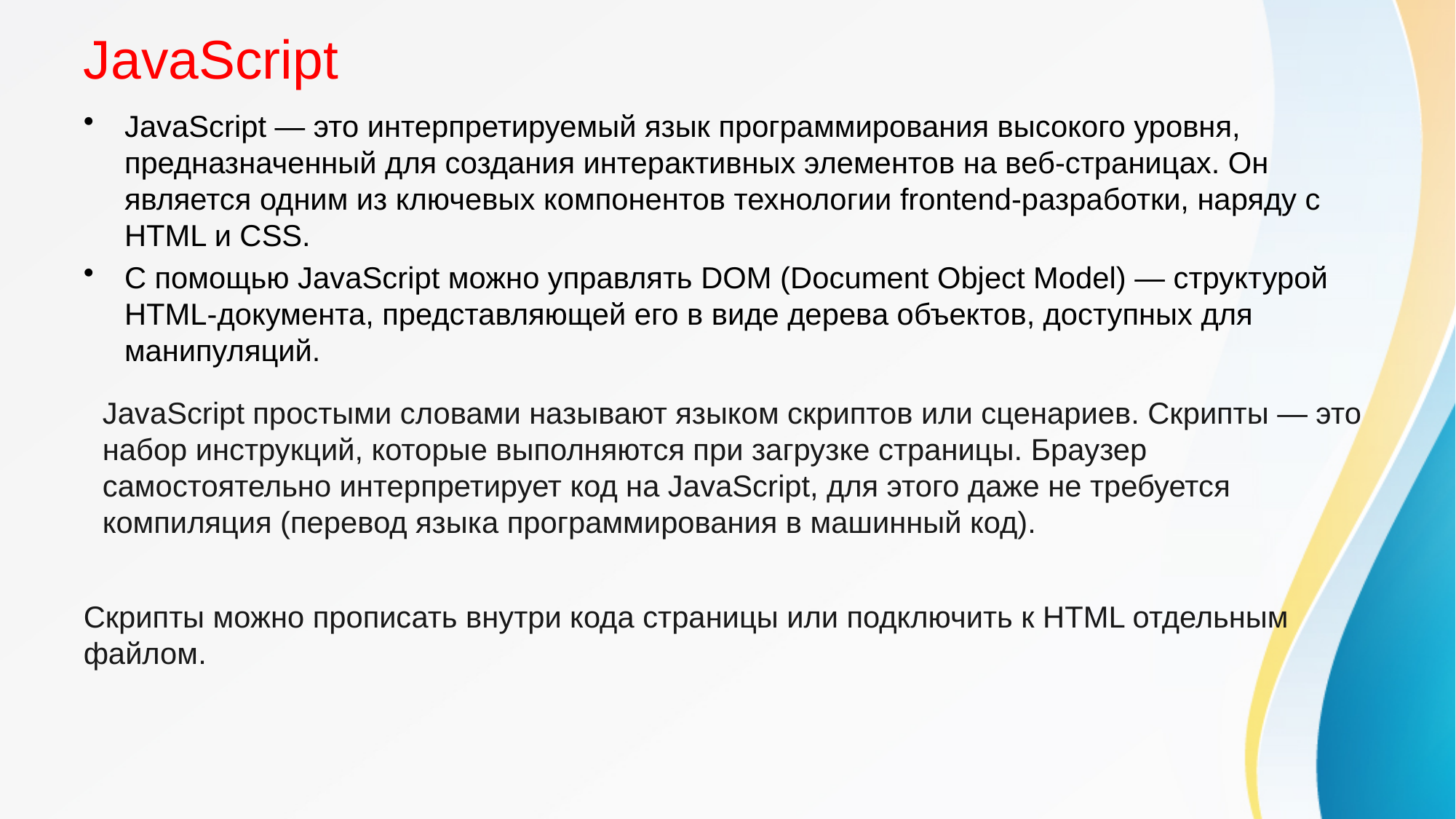

# JavaScript
JavaScript — это интерпретируемый язык программирования высокого уровня, предназначенный для создания интерактивных элементов на веб-страницах. Он является одним из ключевых компонентов технологии frontend-разработки, наряду с HTML и CSS.
С помощью JavaScript можно управлять DOM (Document Object Model) — структурой HTML-документа, представляющей его в виде дерева объектов, доступных для манипуляций.
JavaScript простыми словами называют языком скриптов или сценариев. Скрипты — это набор инструкций, которые выполняются при загрузке страницы. Браузер самостоятельно интерпретирует код на JavaScript, для этого даже не требуется компиляция (перевод языка программирования в машинный код).
Скрипты можно прописать внутри кода страницы или подключить к HTML отдельным файлом.